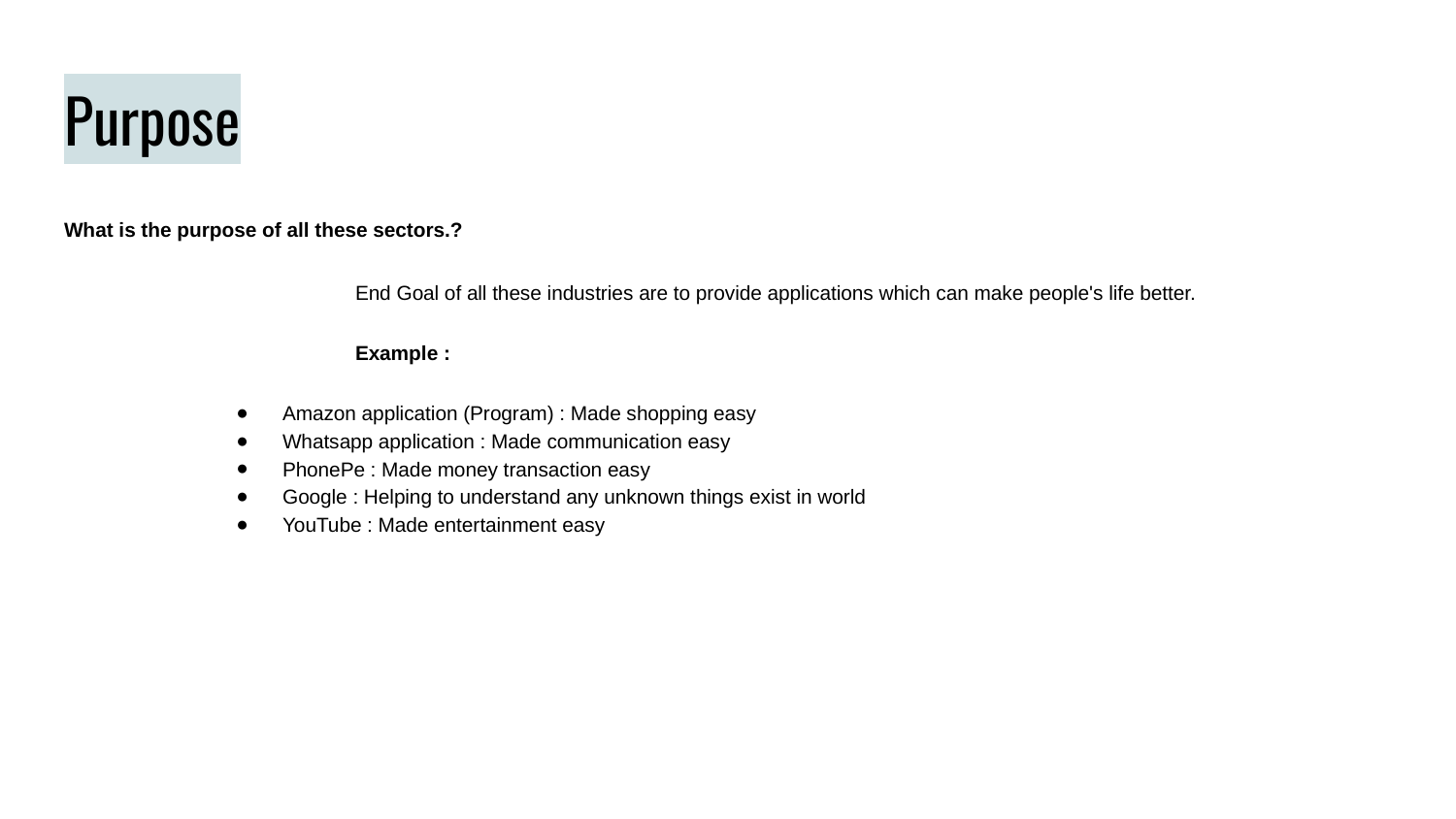

# Purpose
What is the purpose of all these sectors.?
		End Goal of all these industries are to provide applications which can make people's life better.
		Example :
Amazon application (Program) : Made shopping easy
Whatsapp application : Made communication easy
PhonePe : Made money transaction easy
Google : Helping to understand any unknown things exist in world
YouTube : Made entertainment easy